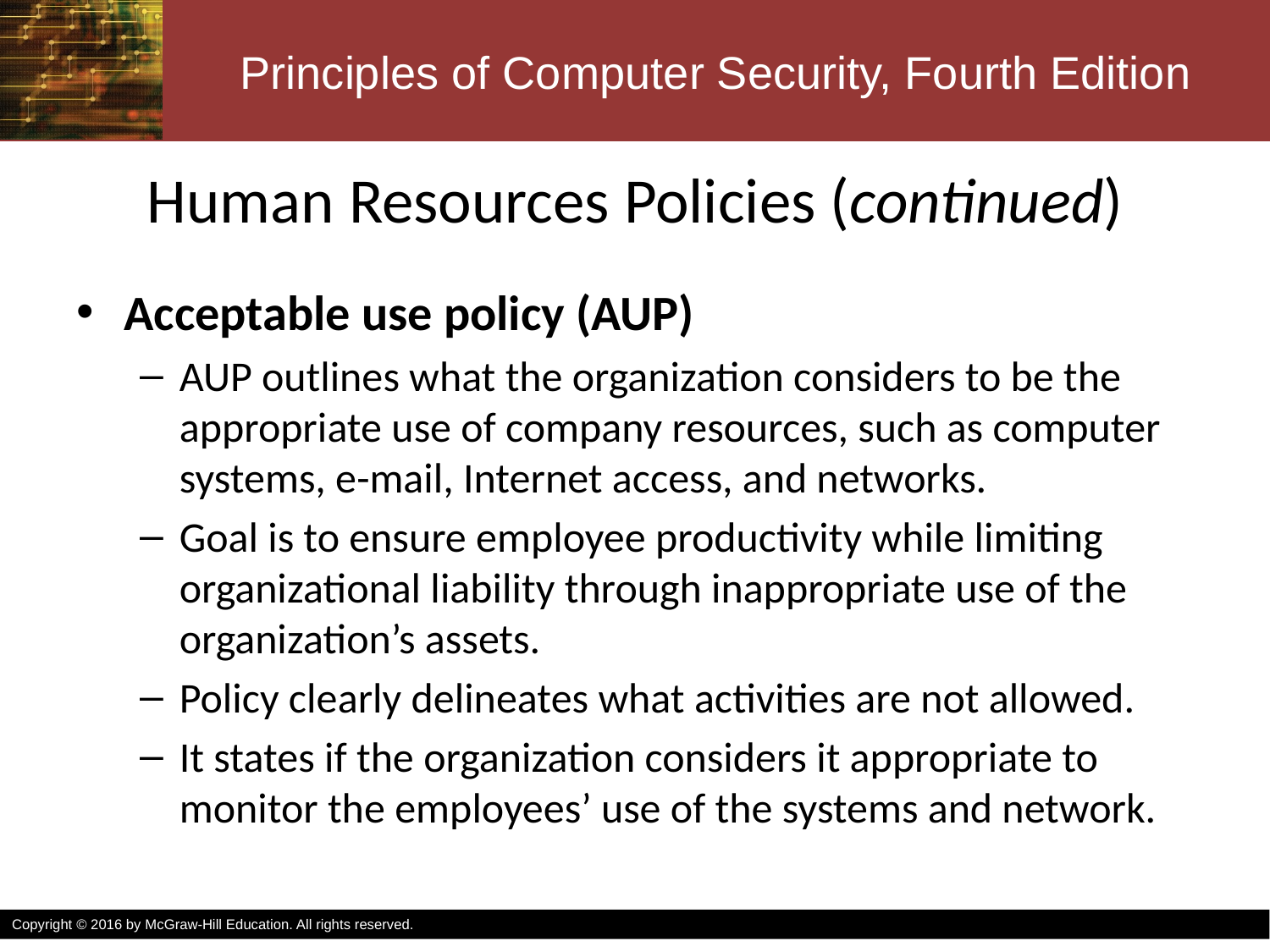

# Human Resources Policies (continued)
Acceptable use policy (AUP)
AUP outlines what the organization considers to be the appropriate use of company resources, such as computer systems, e-mail, Internet access, and networks.
Goal is to ensure employee productivity while limiting organizational liability through inappropriate use of the organization’s assets.
Policy clearly delineates what activities are not allowed.
It states if the organization considers it appropriate to monitor the employees’ use of the systems and network.